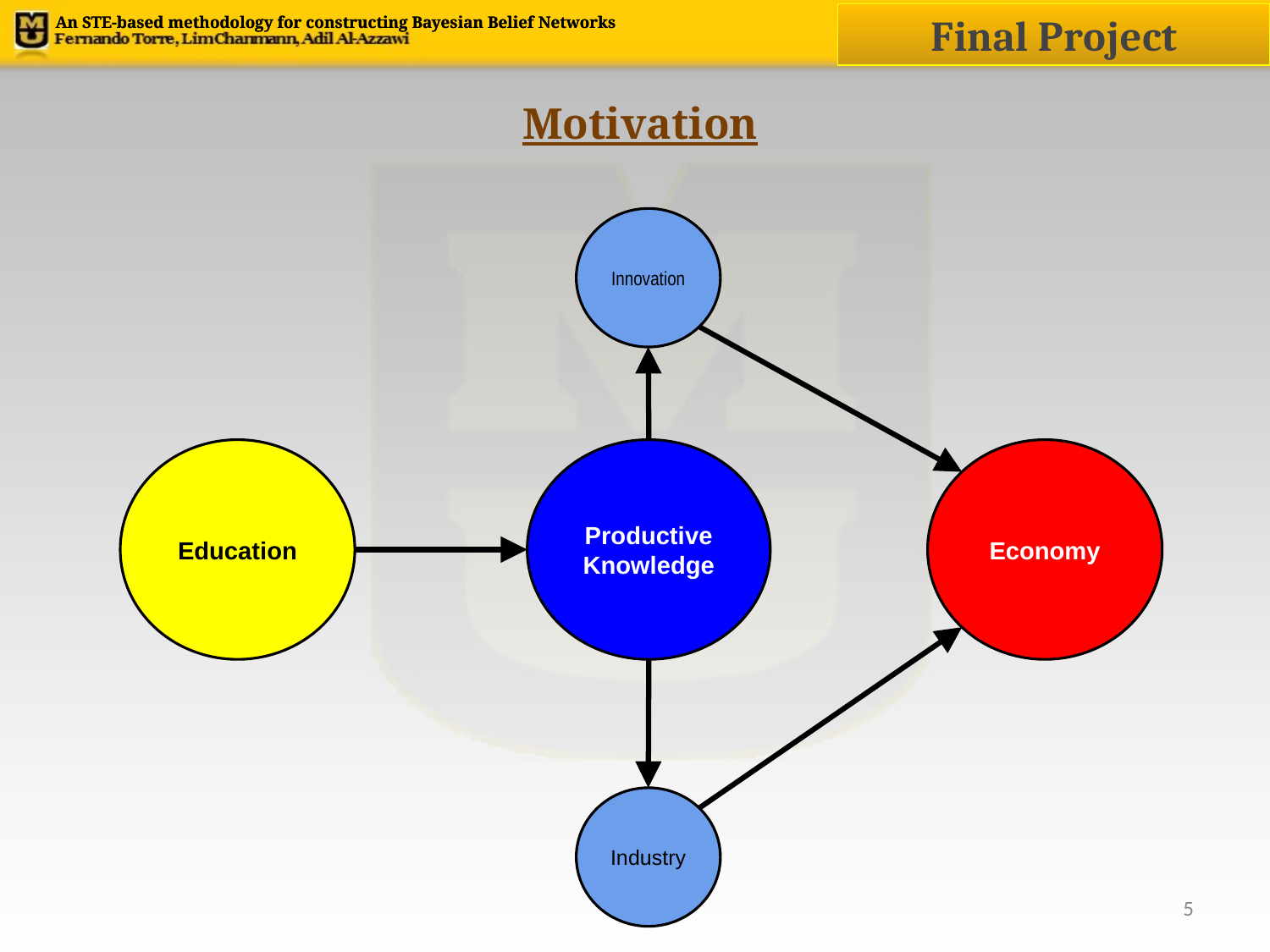

Final Project
An STE-based methodology for constructing Bayesian Belief Networks
# Motivation
Innovation
Education
Productive Knowledge
Economy
Industry
5